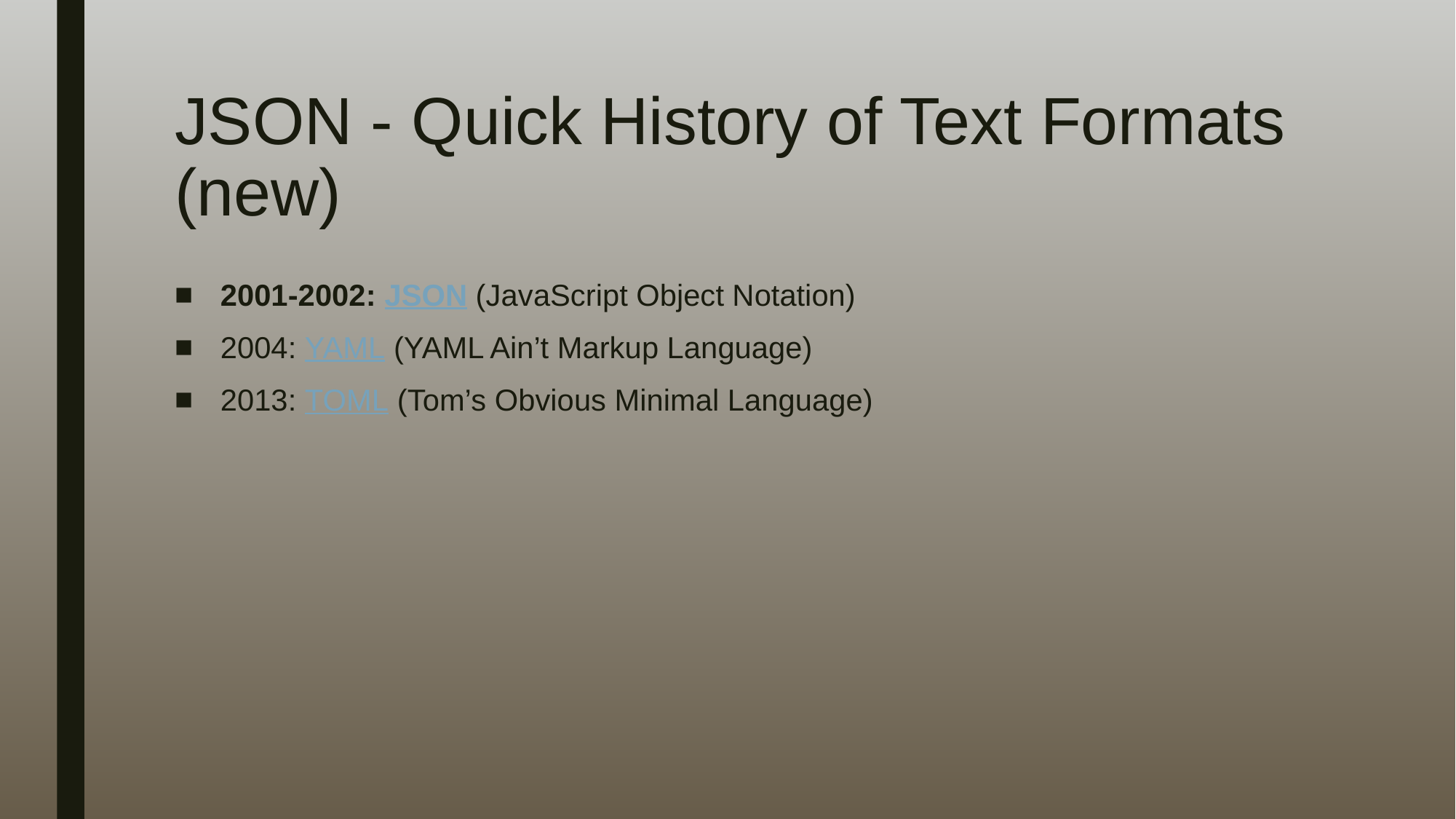

# JSON - Quick History of Text Formats (new)
2001-2002: JSON (JavaScript Object Notation)
2004: YAML (YAML Ain’t Markup Language)
2013: TOML (Tom’s Obvious Minimal Language)